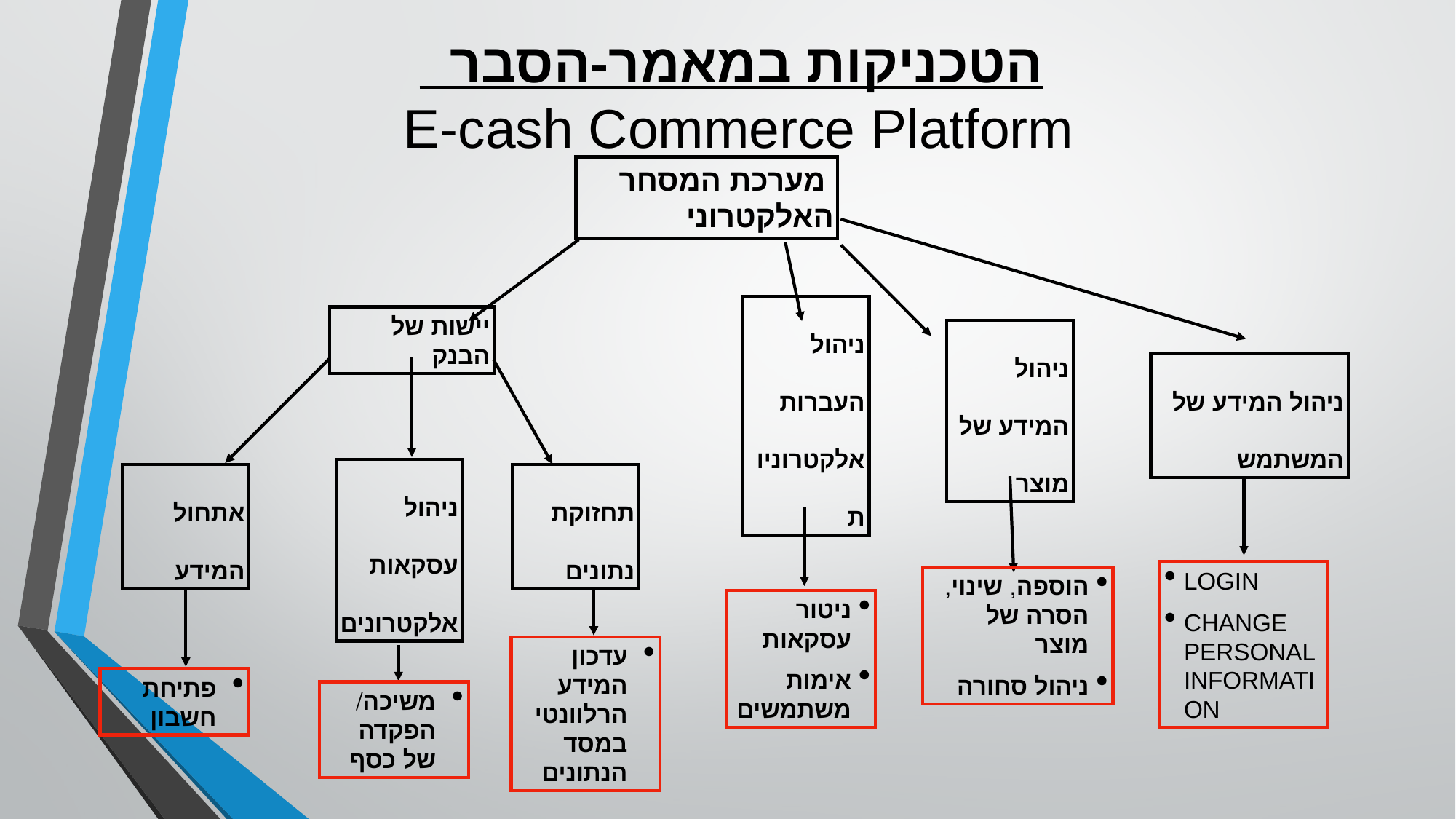

# הטכניקות במאמר-הסבר E-cash Commerce Platform
 מערכת המסחר האלקטרוני

ניהול העברות אלקטרוניות
יישות של הבנק
ניהול המידע של מוצר
ניהול המידע של המשתמש

ניהול עסקאות אלקטרונים
תחזוקת נתונים
אתחול המידע

LOGIN
CHANGE PERSONAL INFORMATION
הוספה, שינוי, הסרה של מוצר
ניהול סחורה

ניטור עסקאות
אימות משתמשים
עדכון המידע הרלוונטי במסד הנתונים

פתיחת חשבון
משיכה/ הפקדה של כסף